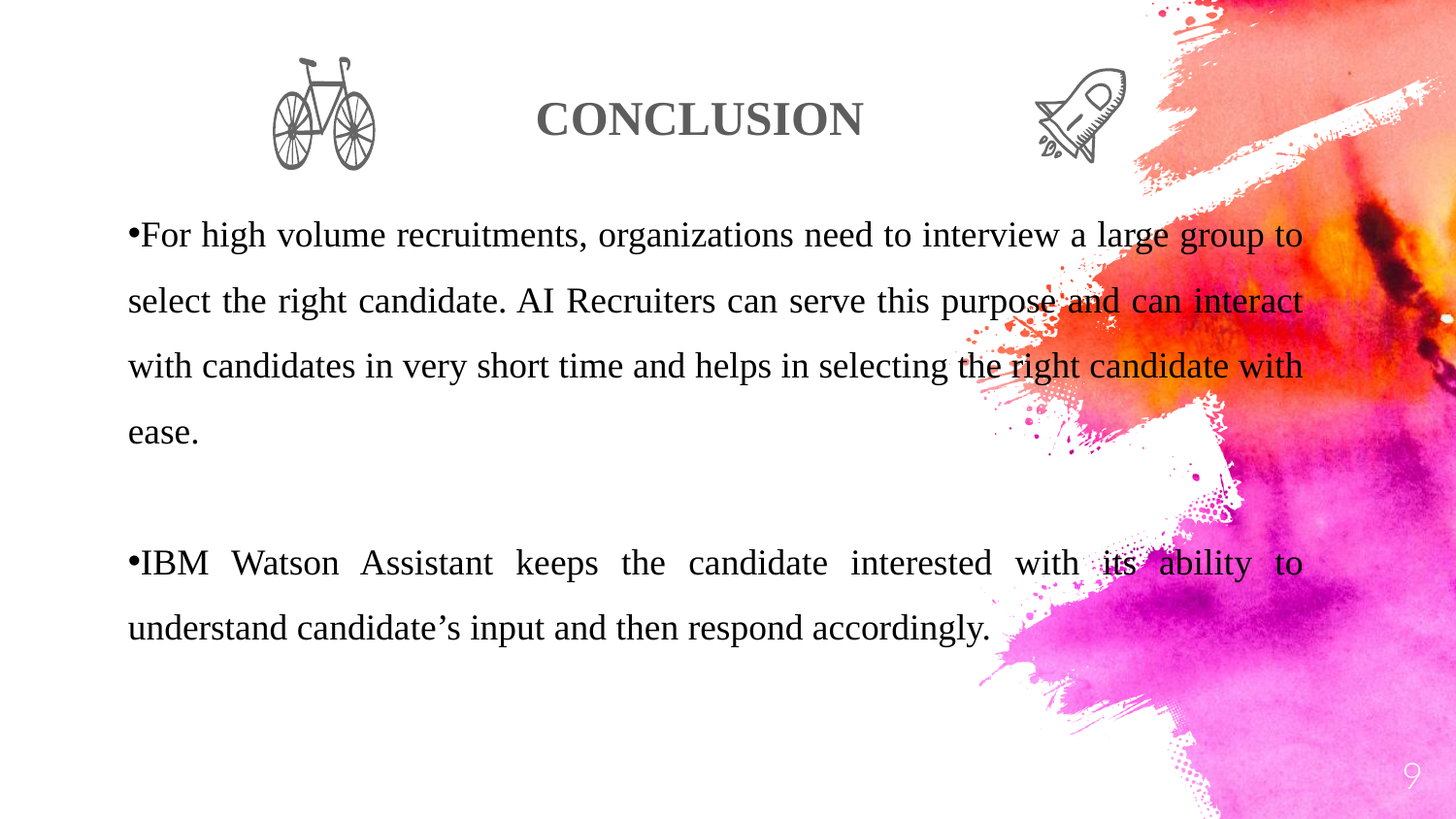

CONCLUSION
For high volume recruitments, organizations need to interview a large group to select the right candidate. AI Recruiters can serve this purpose and can interact with candidates in very short time and helps in selecting the right candidate with ease.

IBM Watson Assistant keeps the candidate interested with its ability to understand candidate’s input and then respond accordingly.
9